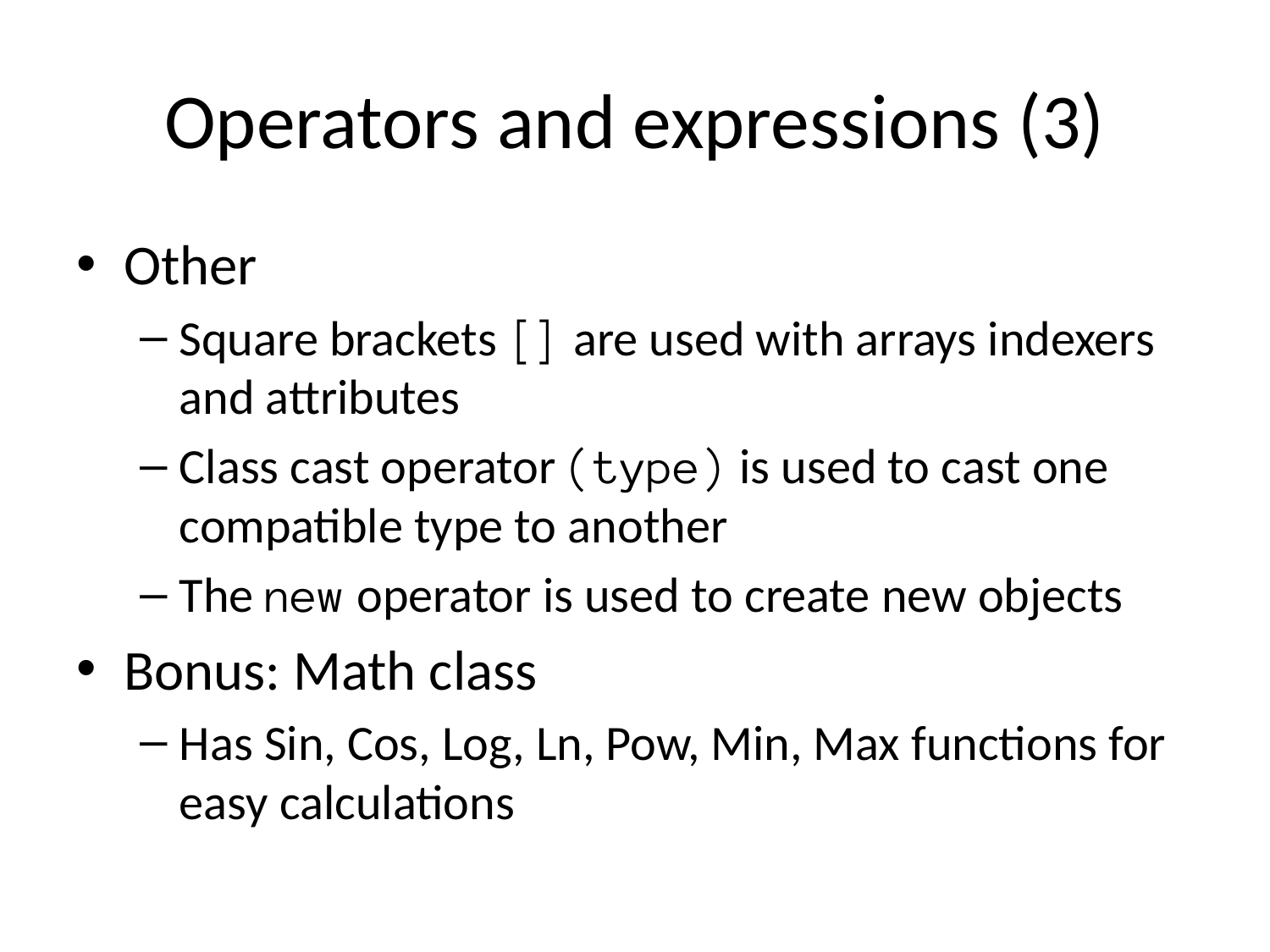

# Operators and expressions (3)
Other
Square brackets [] are used with arrays indexers and attributes
Class cast operator (type) is used to cast one compatible type to another
The new operator is used to create new objects
Bonus: Math class
Has Sin, Cos, Log, Ln, Pow, Min, Max functions for easy calculations